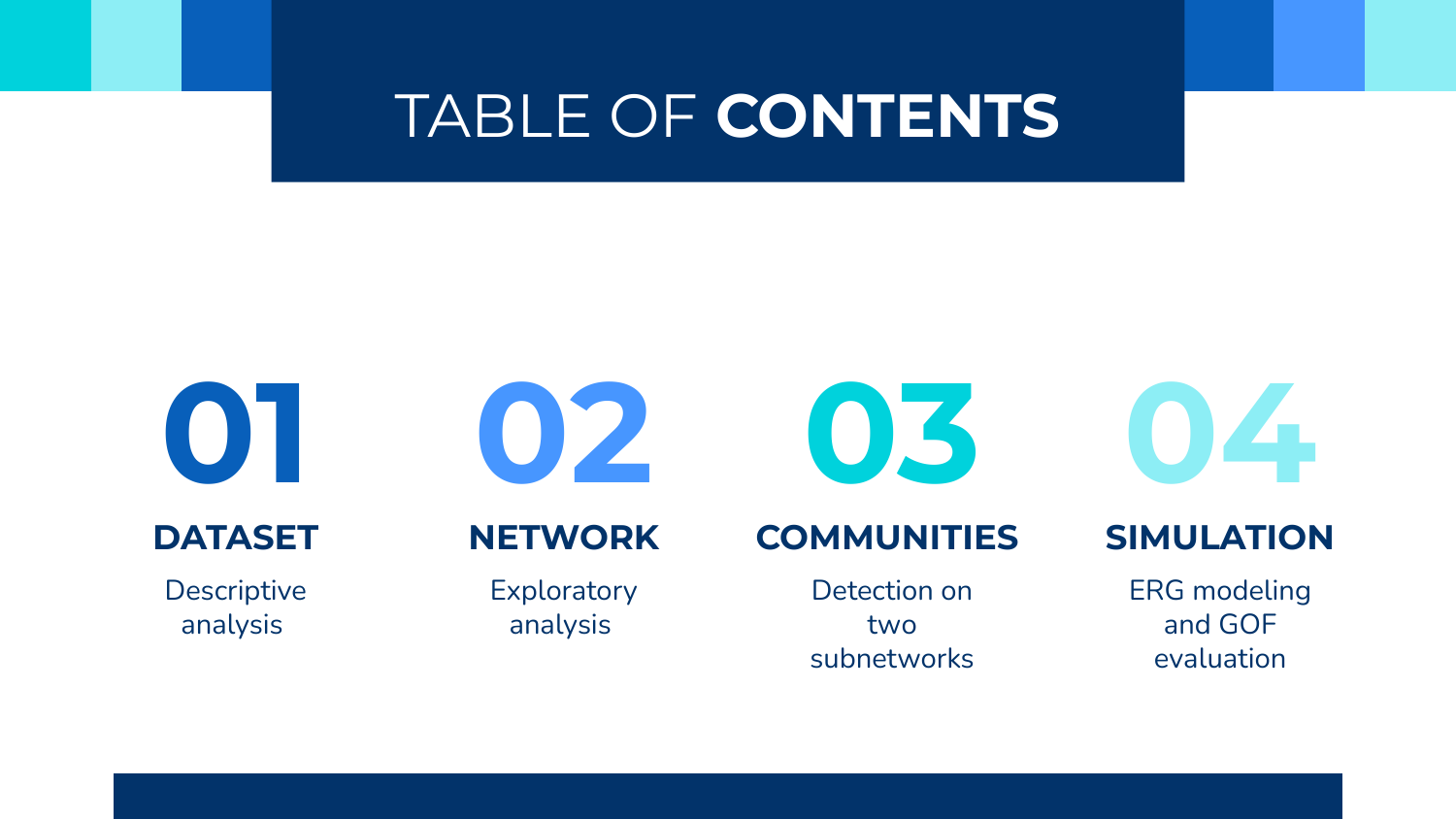

TABLE OF CONTENTS
01
02
03
04
# DATASET
NETWORK
COMMUNITIES
SIMULATION
Descriptive analysis
Exploratory analysis
Detection on two subnetworks
ERG modeling and GOF evaluation